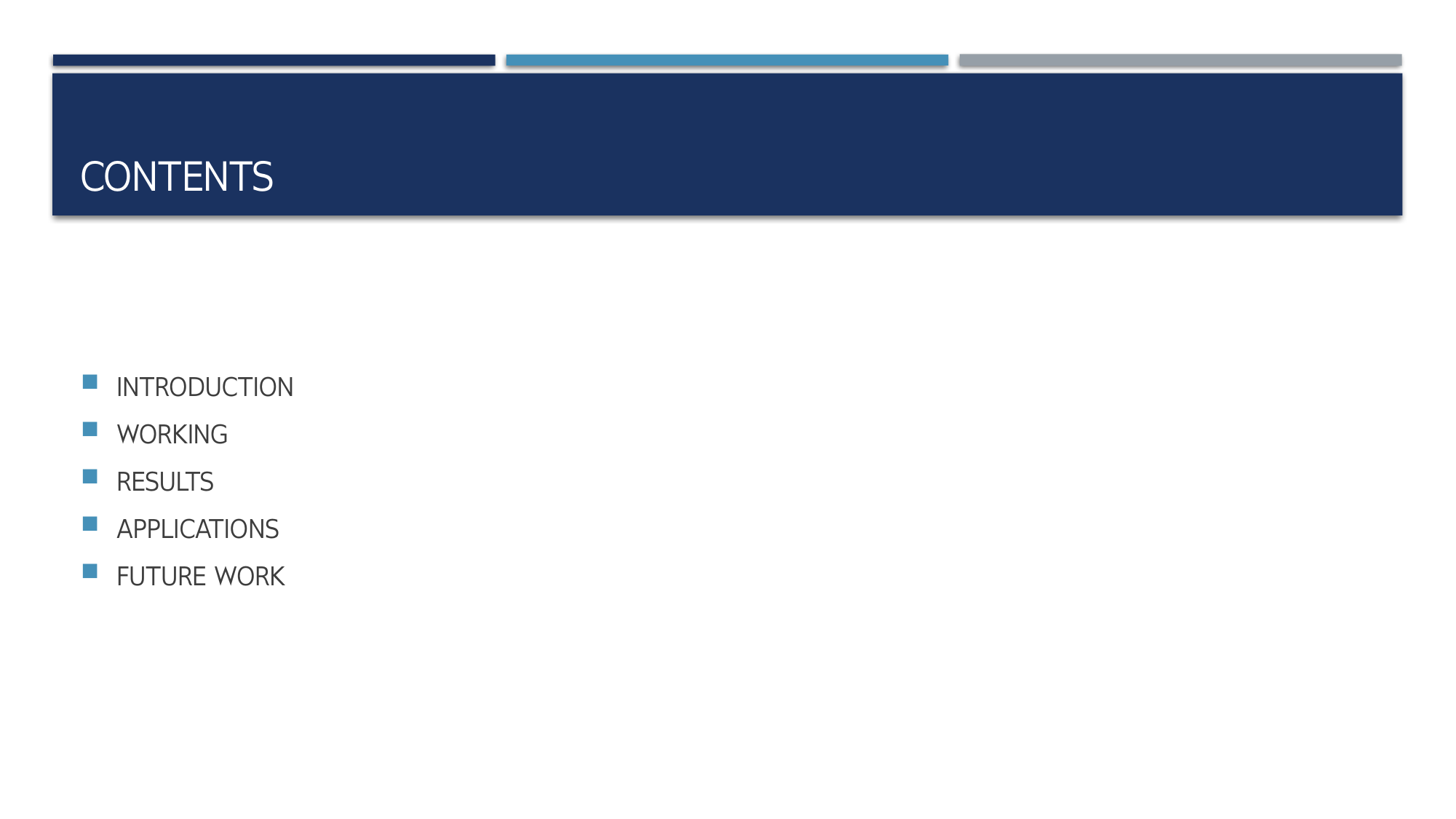

# Contents
INTRODUCTION
WORKING
RESULTS
APPLICATIONS
FUTURE WORK